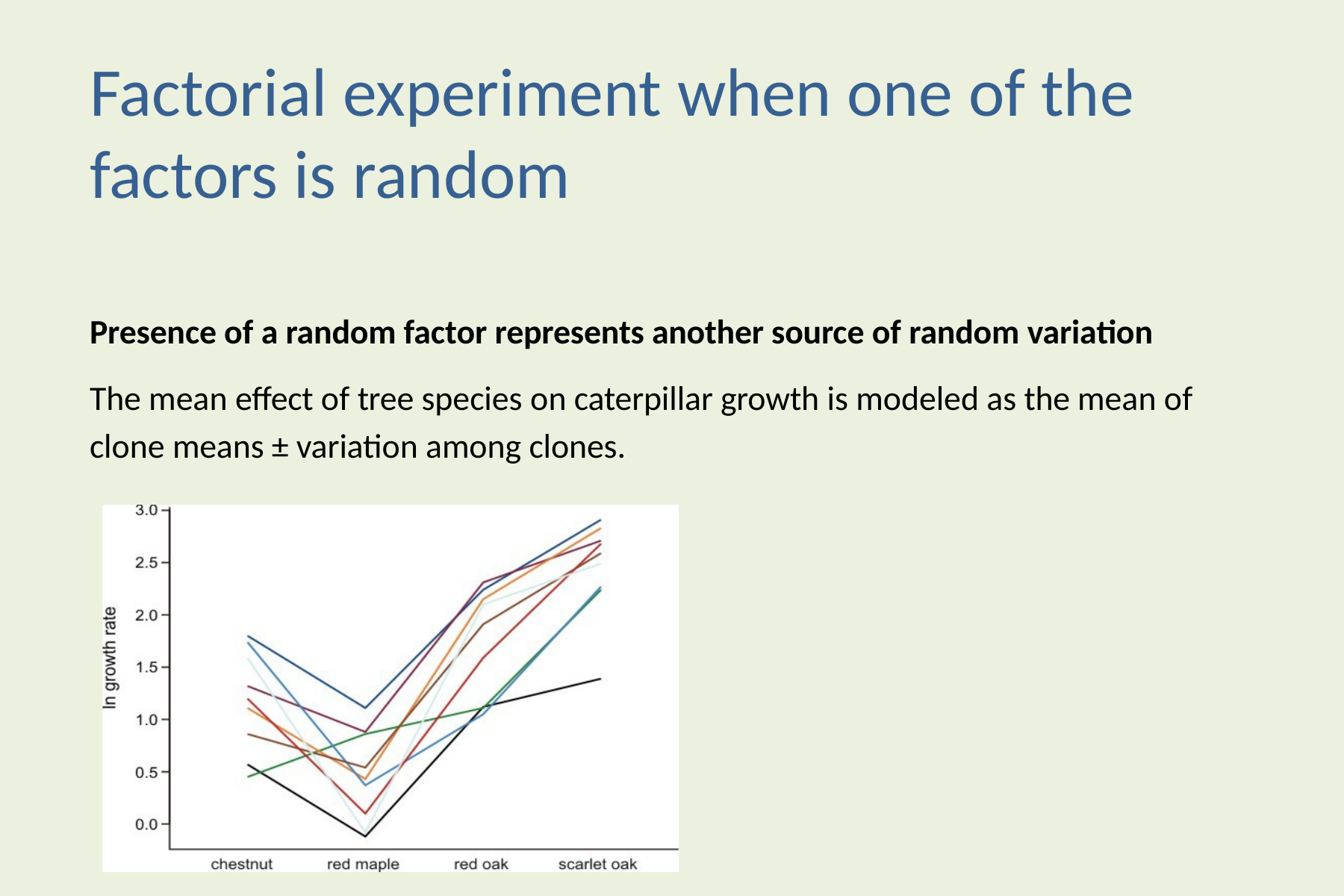

Factorial experiment when one of the factors is random
Presence of a random factor represents another source of random variation
The mean effect of tree species on caterpillar growth is modeled as the mean of  clone means ± variation among clones.